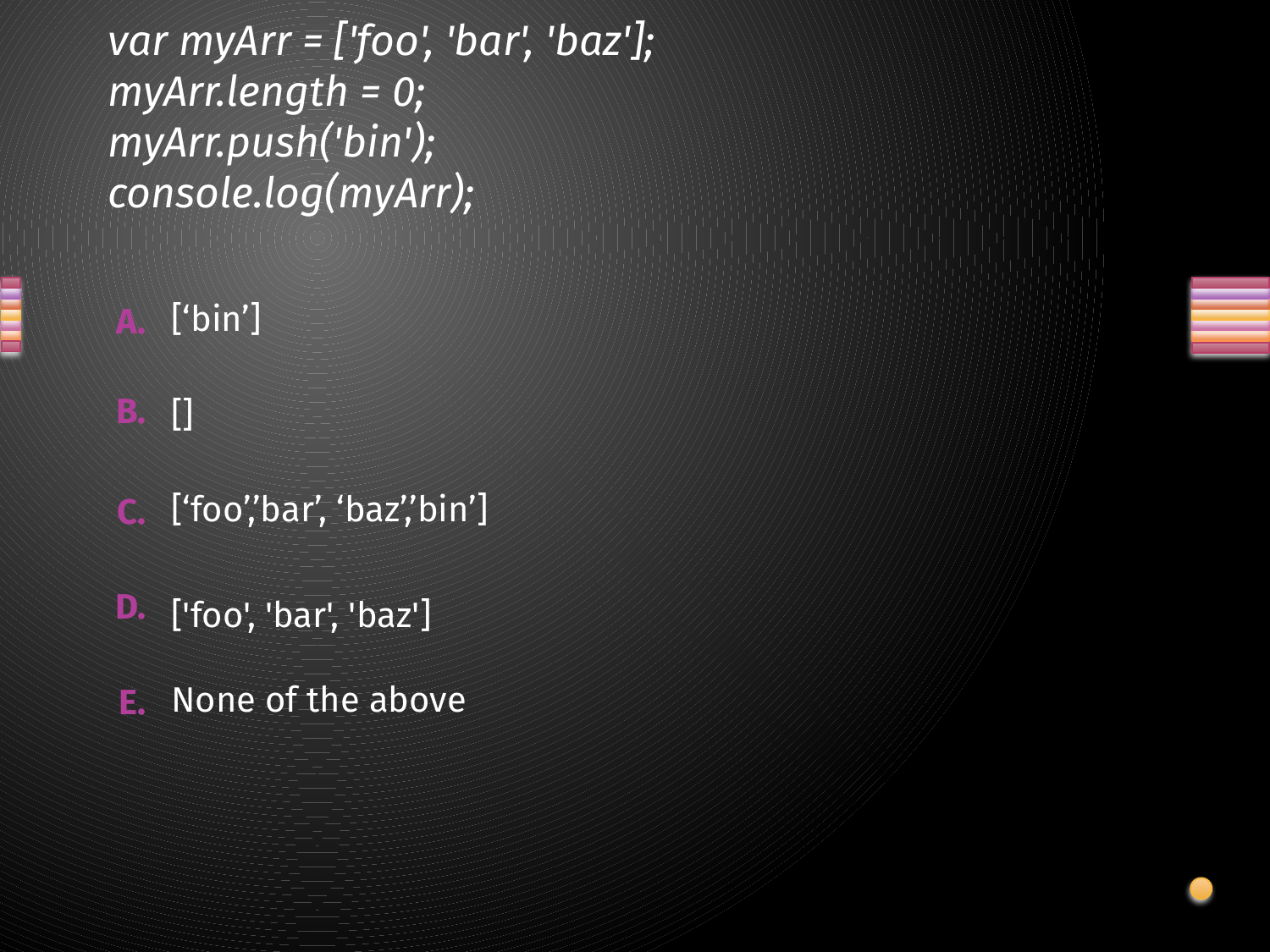

# var myArr = ['foo', 'bar', 'baz']; myArr.length = 0; myArr.push('bin'); console.log(myArr);
[‘bin’]
[]
[‘foo’,’bar’, ‘baz’,’bin’]
['foo', 'bar', 'baz']
None of the above